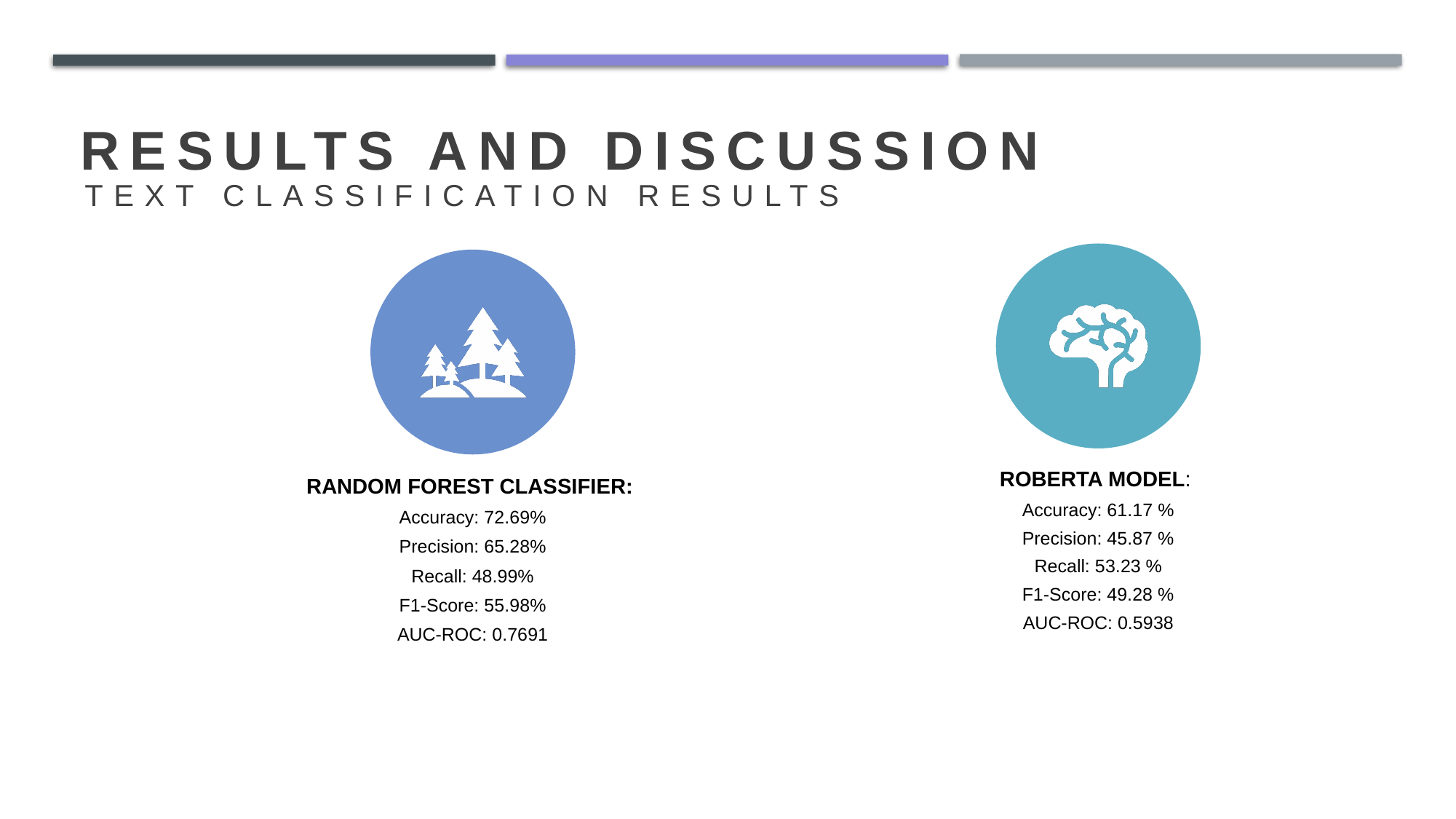

Results and discussion
Text classification results
Random Forest Classifier:
Accuracy: 72.69%
Precision: 65.28%
Recall: 48.99%
F1-Score: 55.98%
AUC-ROC: 0.7691
RoBERTa Model:
Accuracy: 61.17 %
Precision: 45.87 %
Recall: 53.23 %
F1-Score: 49.28 %
AUC-ROC: 0.5938